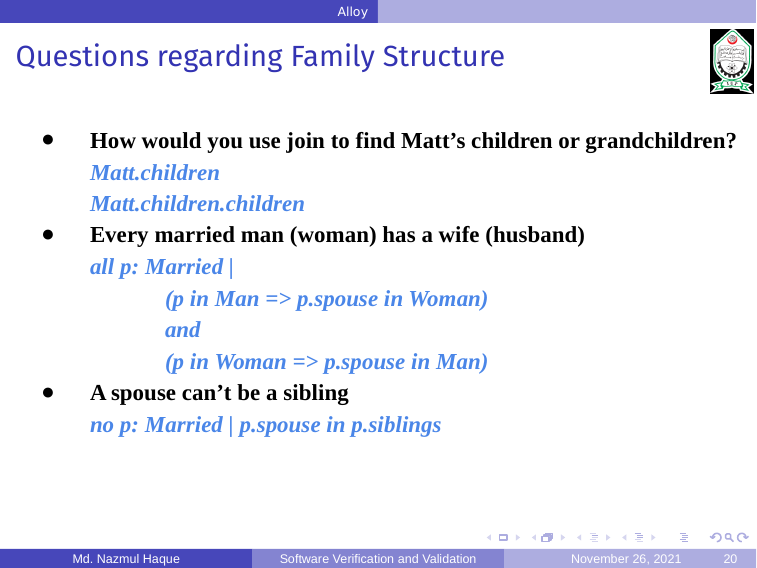

Alloy

Questions regarding Family Structure
How would you use join to find Matt’s children or grandchildren?
Matt.children
Matt.children.children
Every married man (woman) has a wife (husband)
all p: Married |
(p in Man => p.spouse in Woman)
and
(p in Woman => p.spouse in Man)
A spouse can’t be a sibling
no p: Married | p.spouse in p.siblings